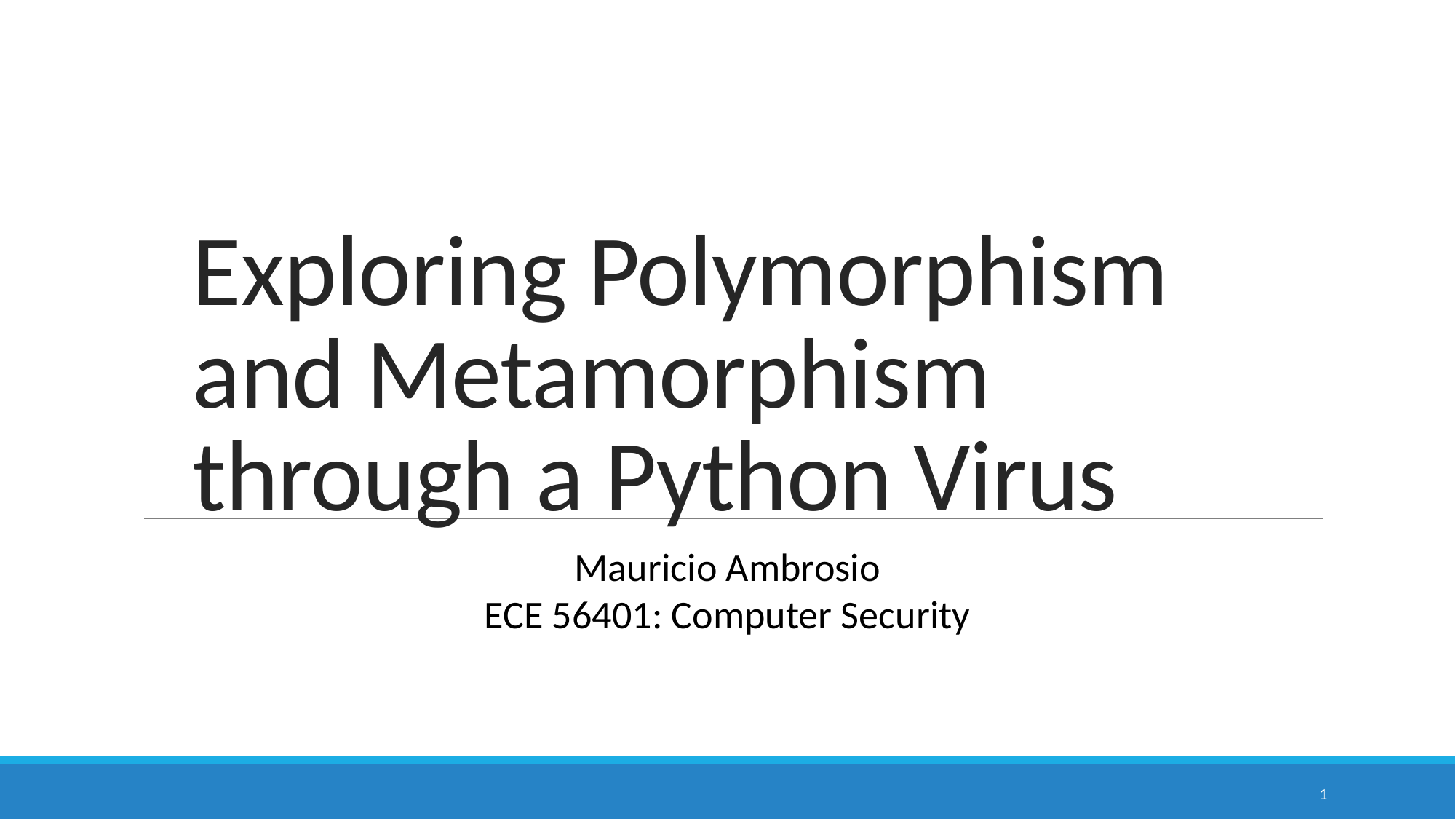

# Exploring Polymorphism and Metamorphism through a Python Virus
Mauricio Ambrosio
ECE 56401: Computer Security
1